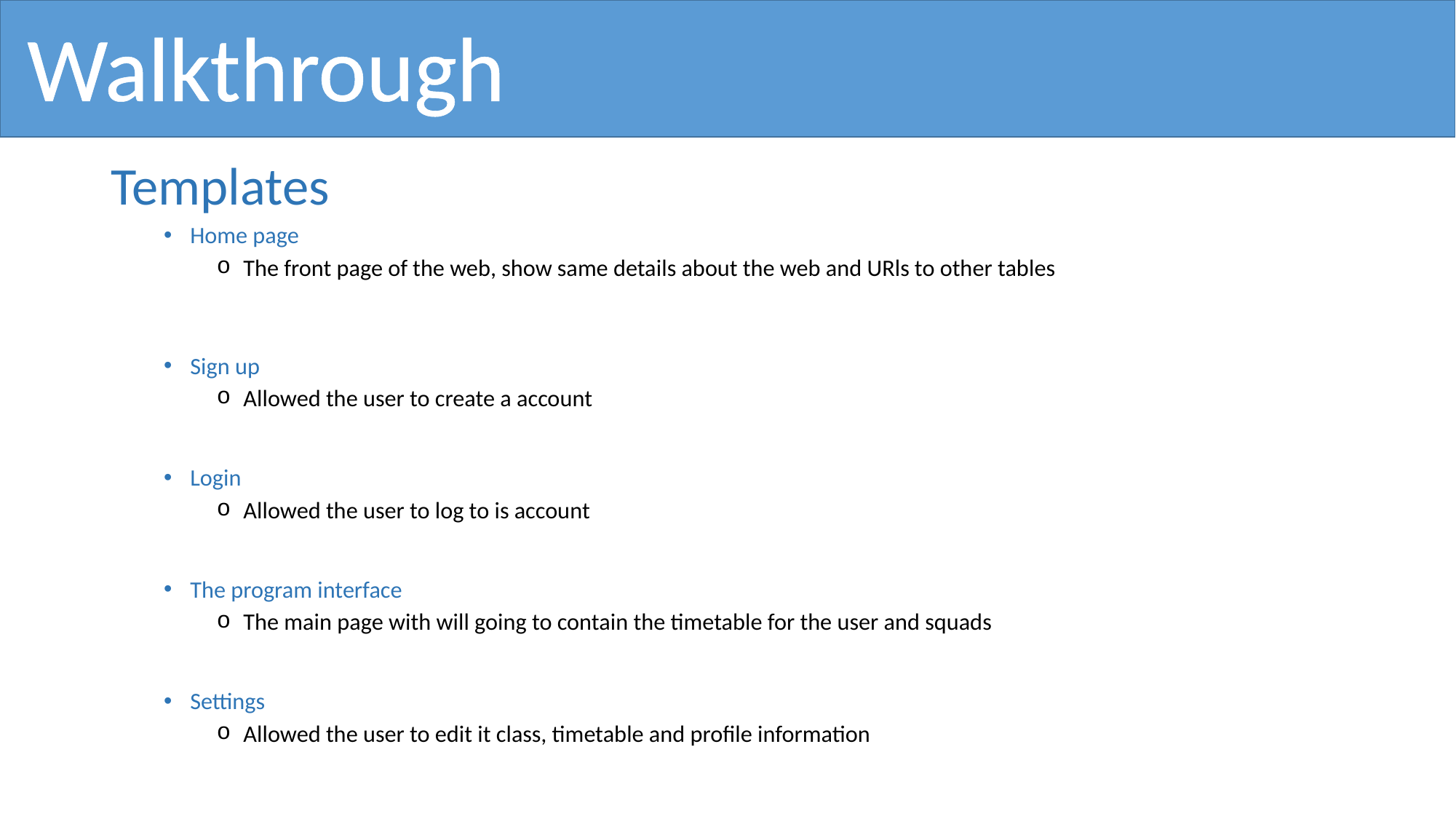

Walkthrough
Templates
Home page
The front page of the web, show same details about the web and URls to other tables

Sign up
Allowed the user to create a account

Login
Allowed the user to log to is account

The program interface
The main page with will going to contain the timetable for the user and squads

Settings
Allowed the user to edit it class, timetable and profile information